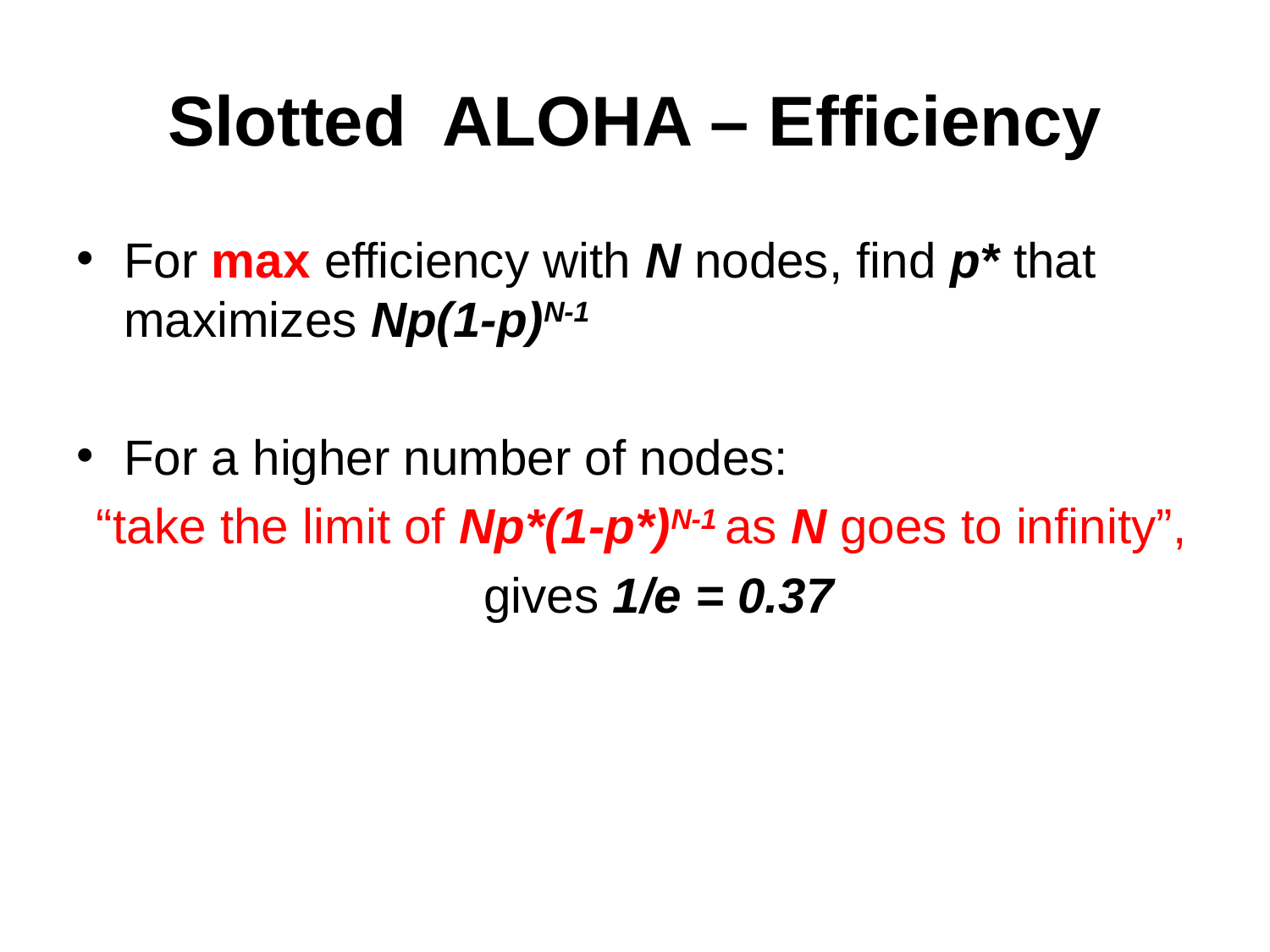

# Slotted  ALOHA – Efficiency
For max efficiency with N nodes, find p* that maximizes Np(1-p)N-1

For a higher number of nodes:
 “take the limit of Np*(1-p*)N-1 as N goes to infinity”,
	gives 1/e = 0.37